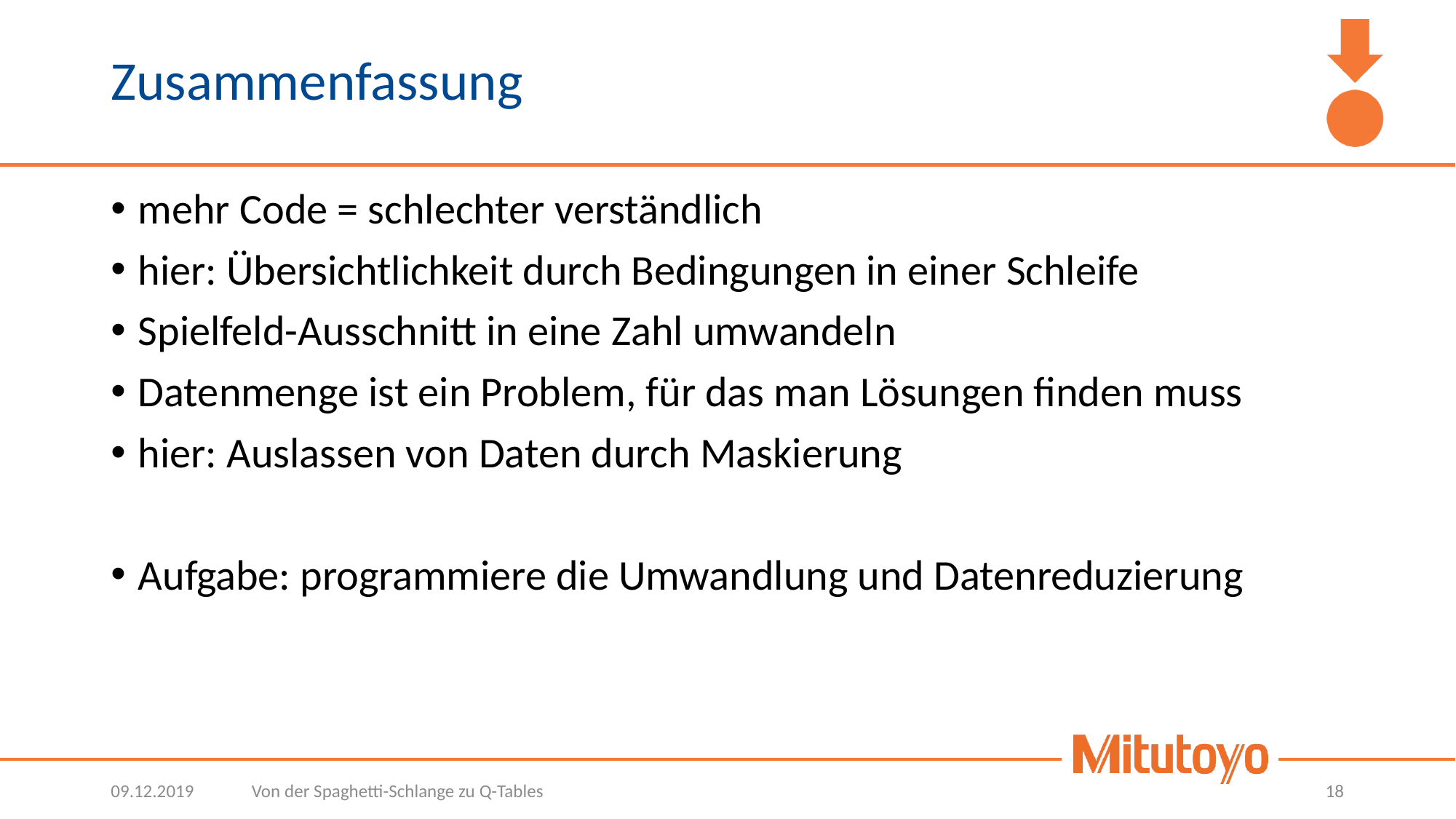

# Zusammenfassung
mehr Code = schlechter verständlich
hier: Übersichtlichkeit durch Bedingungen in einer Schleife
Spielfeld-Ausschnitt in eine Zahl umwandeln
Datenmenge ist ein Problem, für das man Lösungen finden muss
hier: Auslassen von Daten durch Maskierung

Aufgabe: programmiere die Umwandlung und Datenreduzierung
09.12.2019
Von der Spaghetti-Schlange zu Q-Tables
18